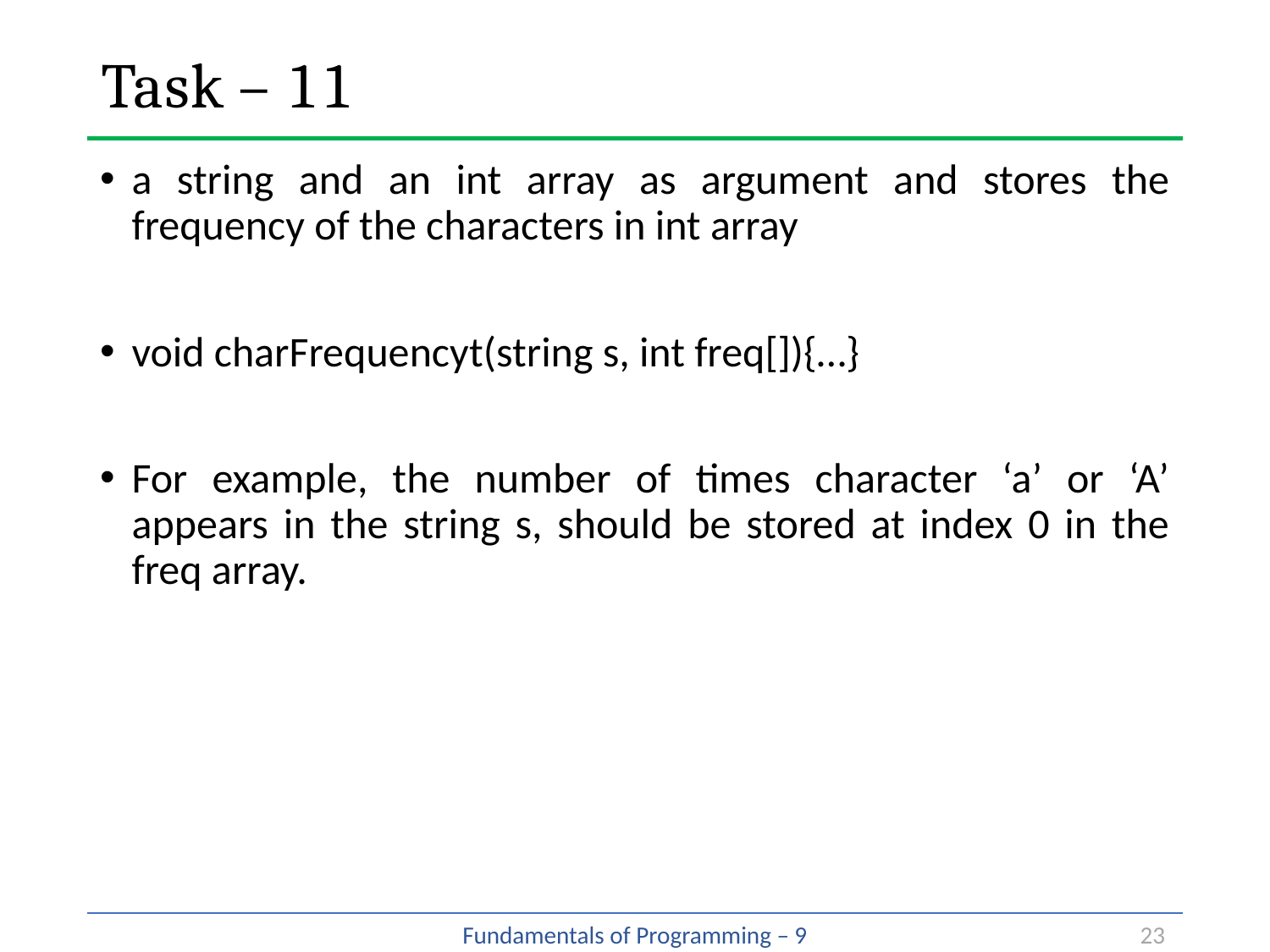

# Task – 11
a string and an int array as argument and stores the frequency of the characters in int array

void charFrequencyt(string s, int freq[]){…}

For example, the number of times character ‘a’ or ‘A’ appears in the string s, should be stored at index 0 in the freq array.

23